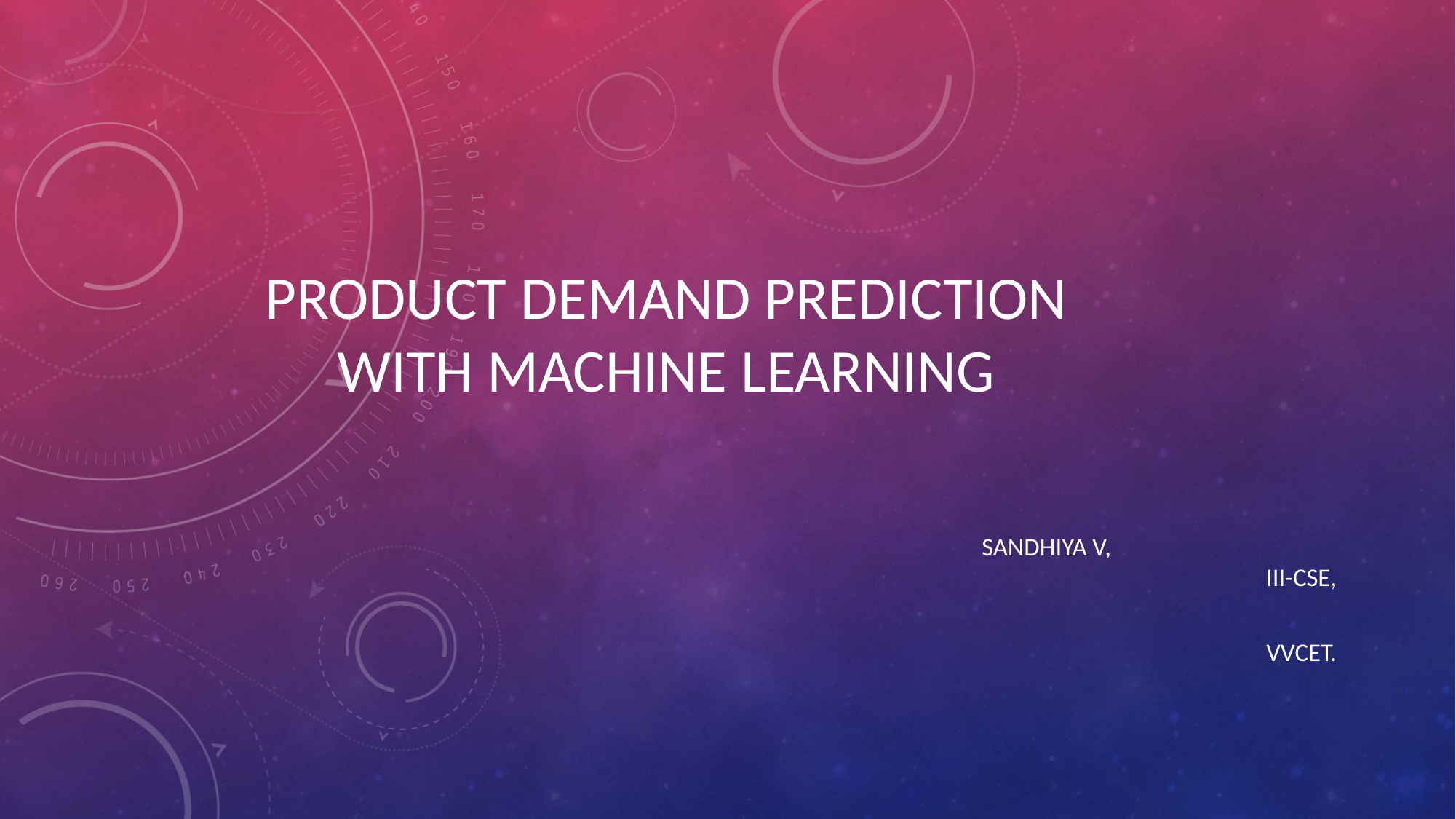

# PRODUCT DEMAND PREDICTION WITH MACHINE LEARNING
Sandhiya v,                                                                       							            III-CSE,
                                                                  VVCET.